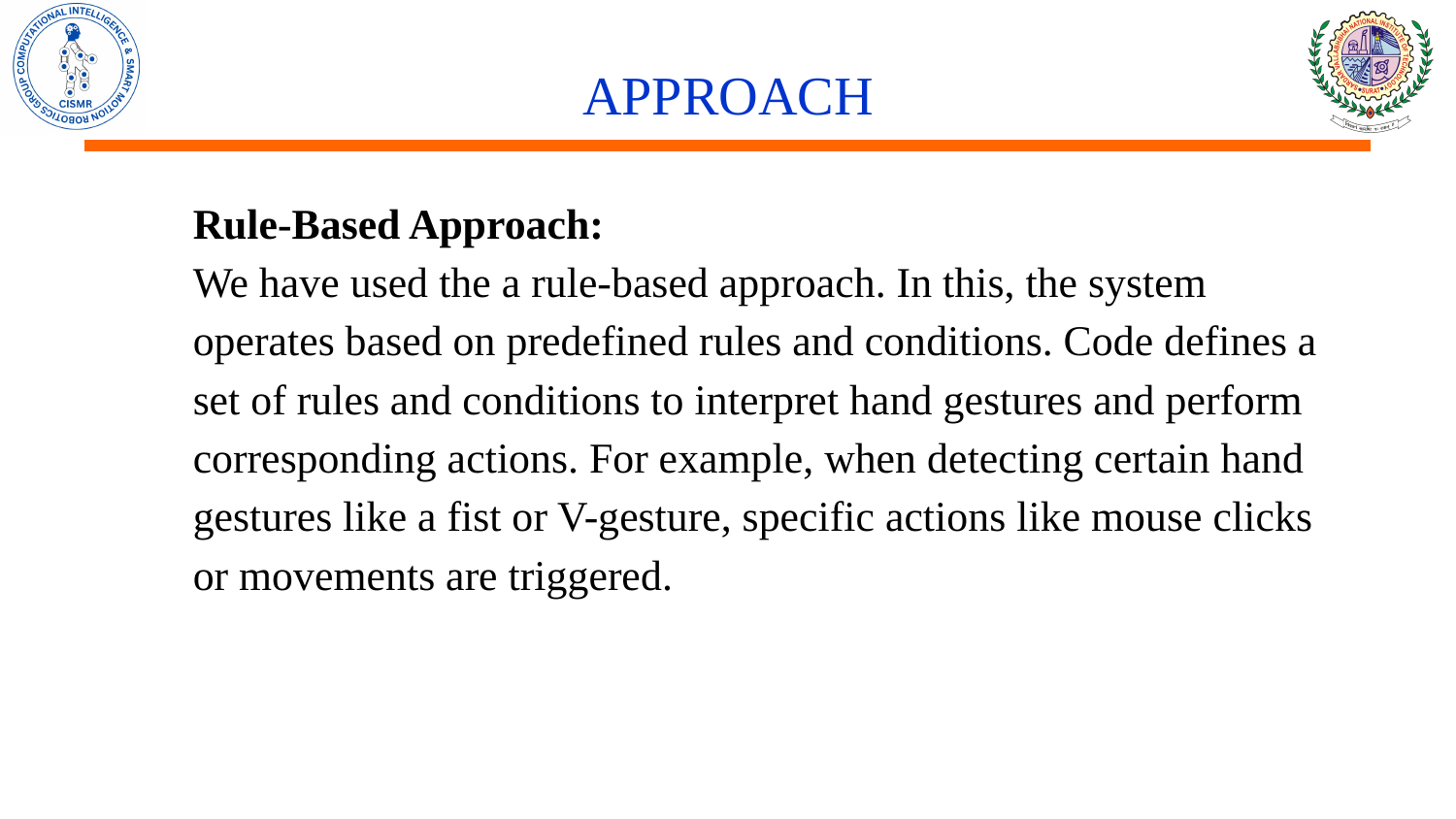

# APPROACH
Rule-Based Approach:
We have used the a rule-based approach. In this, the system operates based on predefined rules and conditions. Code defines a set of rules and conditions to interpret hand gestures and perform corresponding actions. For example, when detecting certain hand gestures like a fist or V-gesture, specific actions like mouse clicks or movements are triggered.